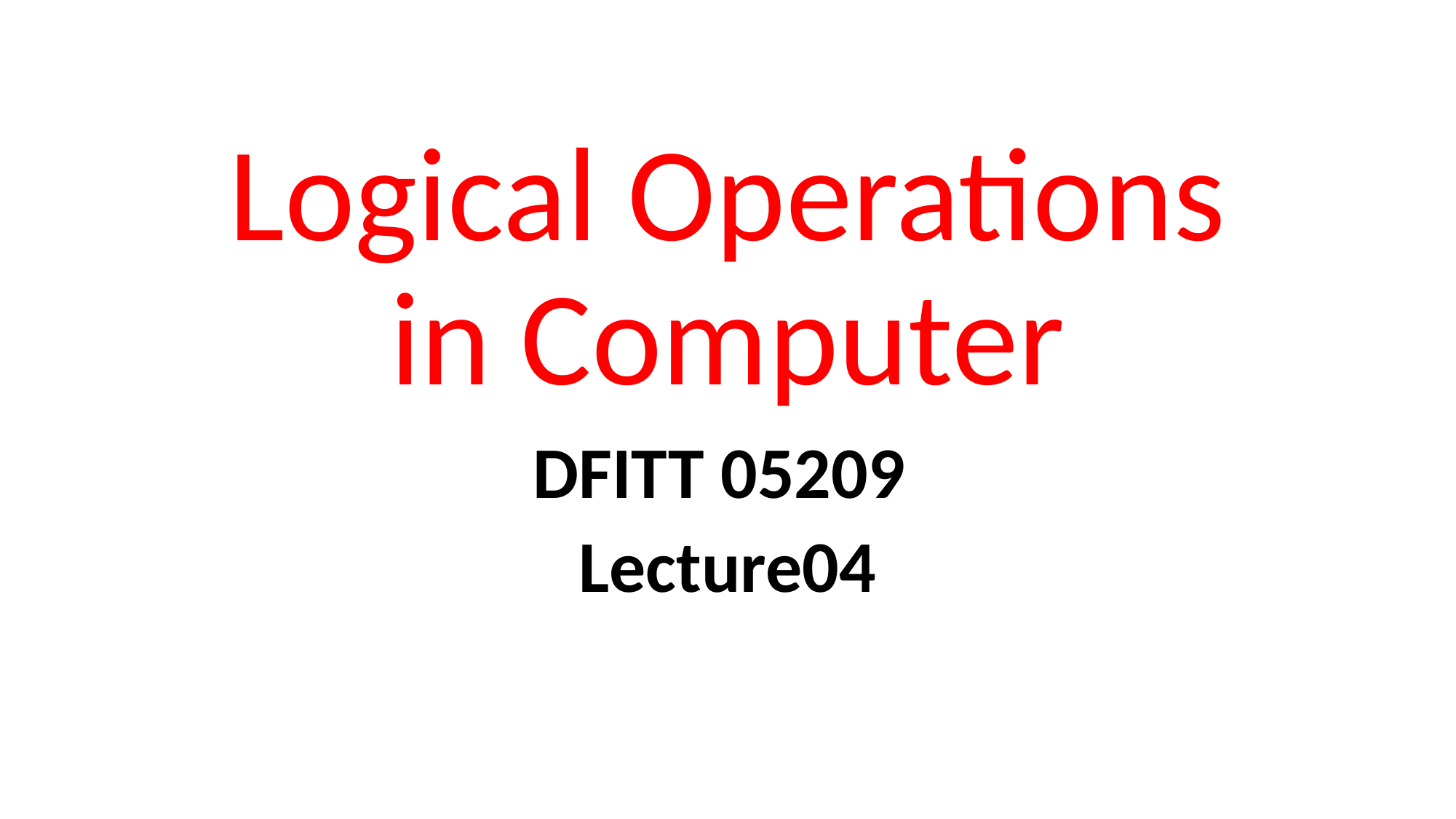

# Logical Operations in Computer
DFITT 05209
Lecture04